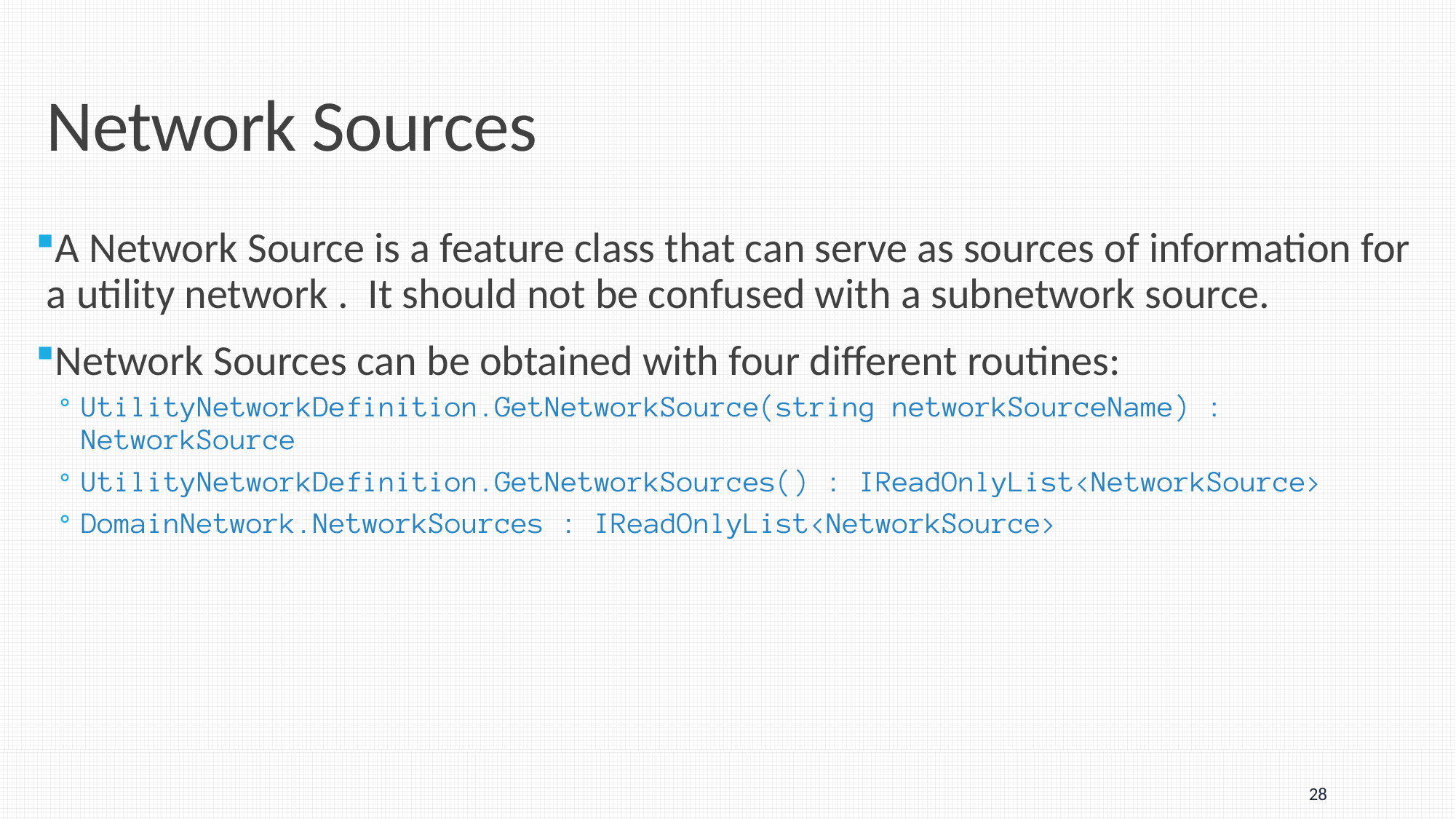

# Network Sources
A Network Source is a feature class that can serve as sources of information for a utility network .  It should not be confused with a subnetwork source.
Network Sources can be obtained with four different routines:
UtilityNetworkDefinition.GetNetworkSource(string networkSourceName) : NetworkSource
UtilityNetworkDefinition.GetNetworkSources() : IReadOnlyList<NetworkSource>
DomainNetwork.NetworkSources : IReadOnlyList<NetworkSource>
28